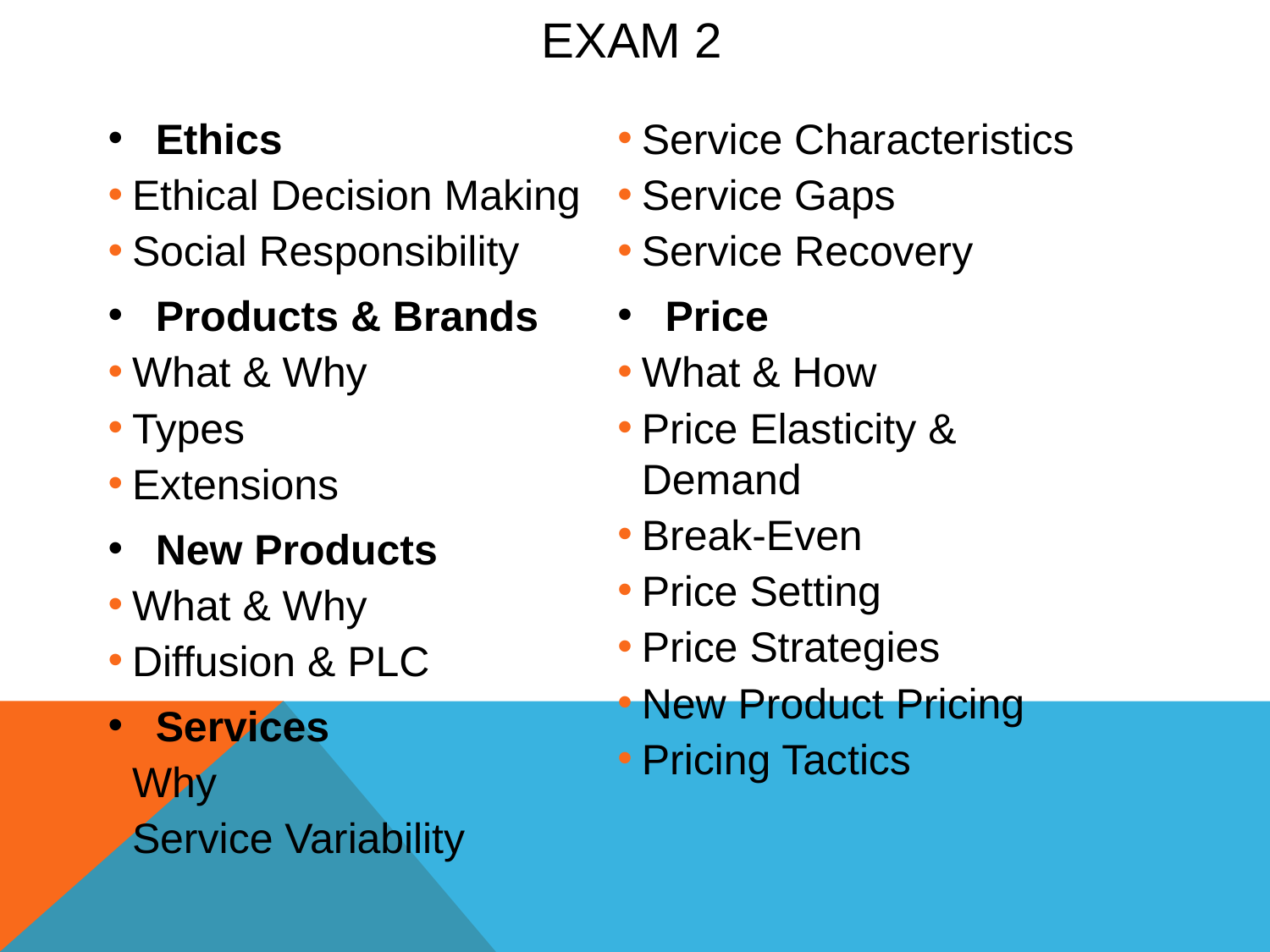

# Exam 2
Ethics
Ethical Decision Making
Social Responsibility
Products & Brands
What & Why
Types
Extensions
New Products
What & Why
Diffusion & PLC
Services
Why
Service Variability
Service Characteristics
Service Gaps
Service Recovery
Price
What & How
Price Elasticity & Demand
Break-Even
Price Setting
Price Strategies
New Product Pricing
Pricing Tactics